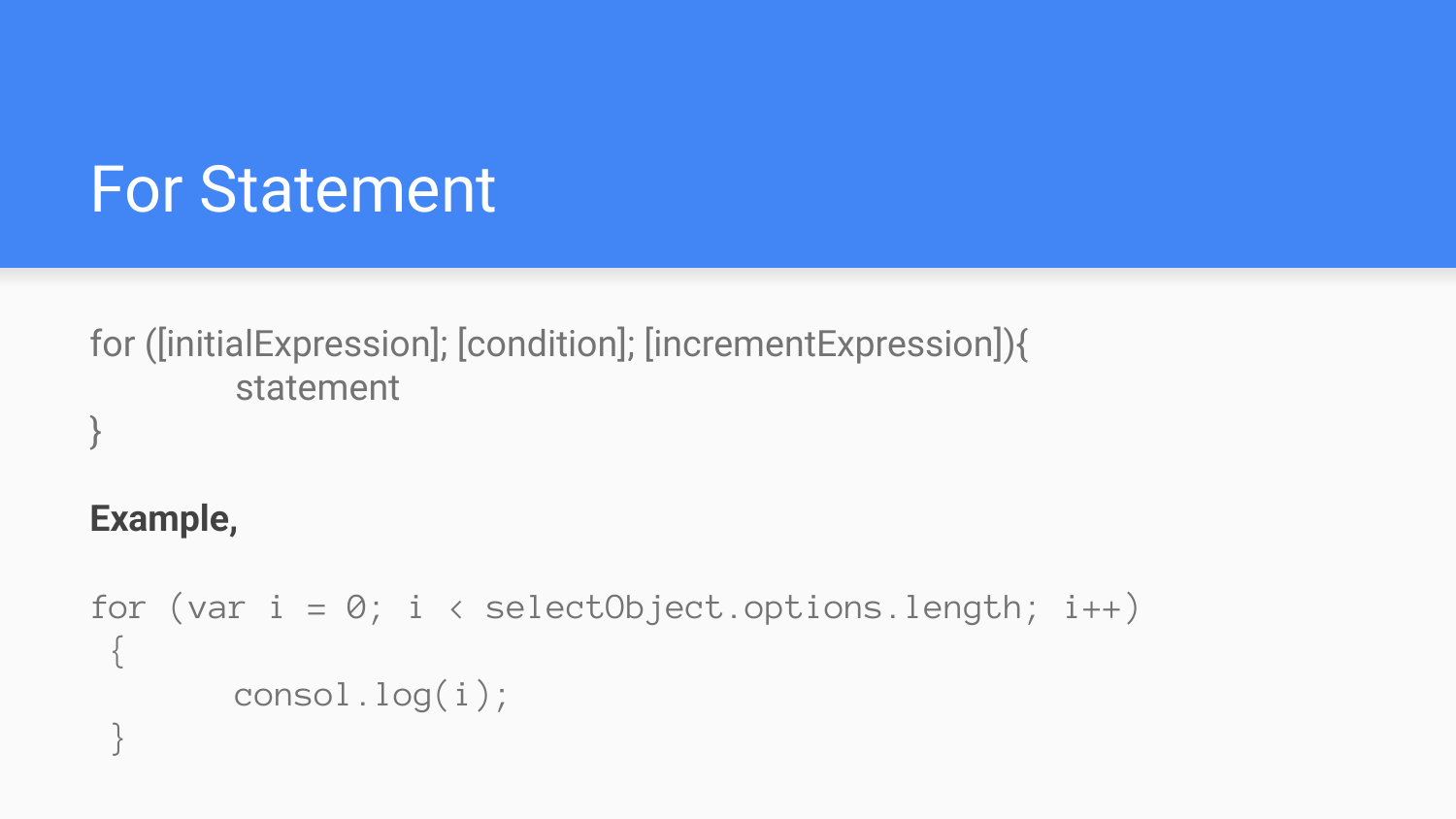

# For Statement
for ([initialExpression]; [condition]; [incrementExpression]){
 	statement
}

Example,

for (var i = 0; i < selectObject.options.length; i++)
 {
 	consol.log(i);
 }